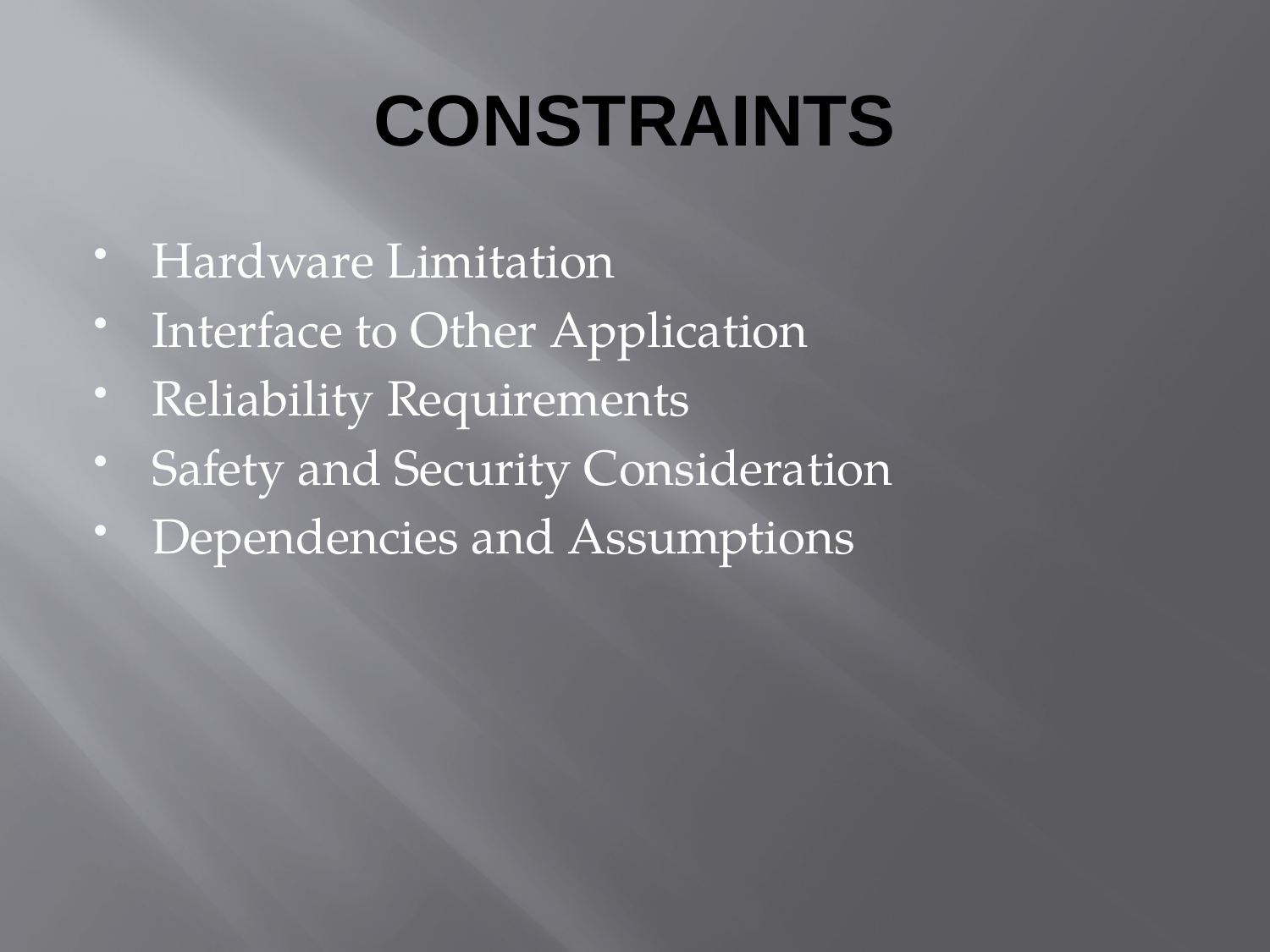

# CONSTRAINTS
Hardware Limitation
Interface to Other Application
Reliability Requirements
Safety and Security Consideration
Dependencies and Assumptions